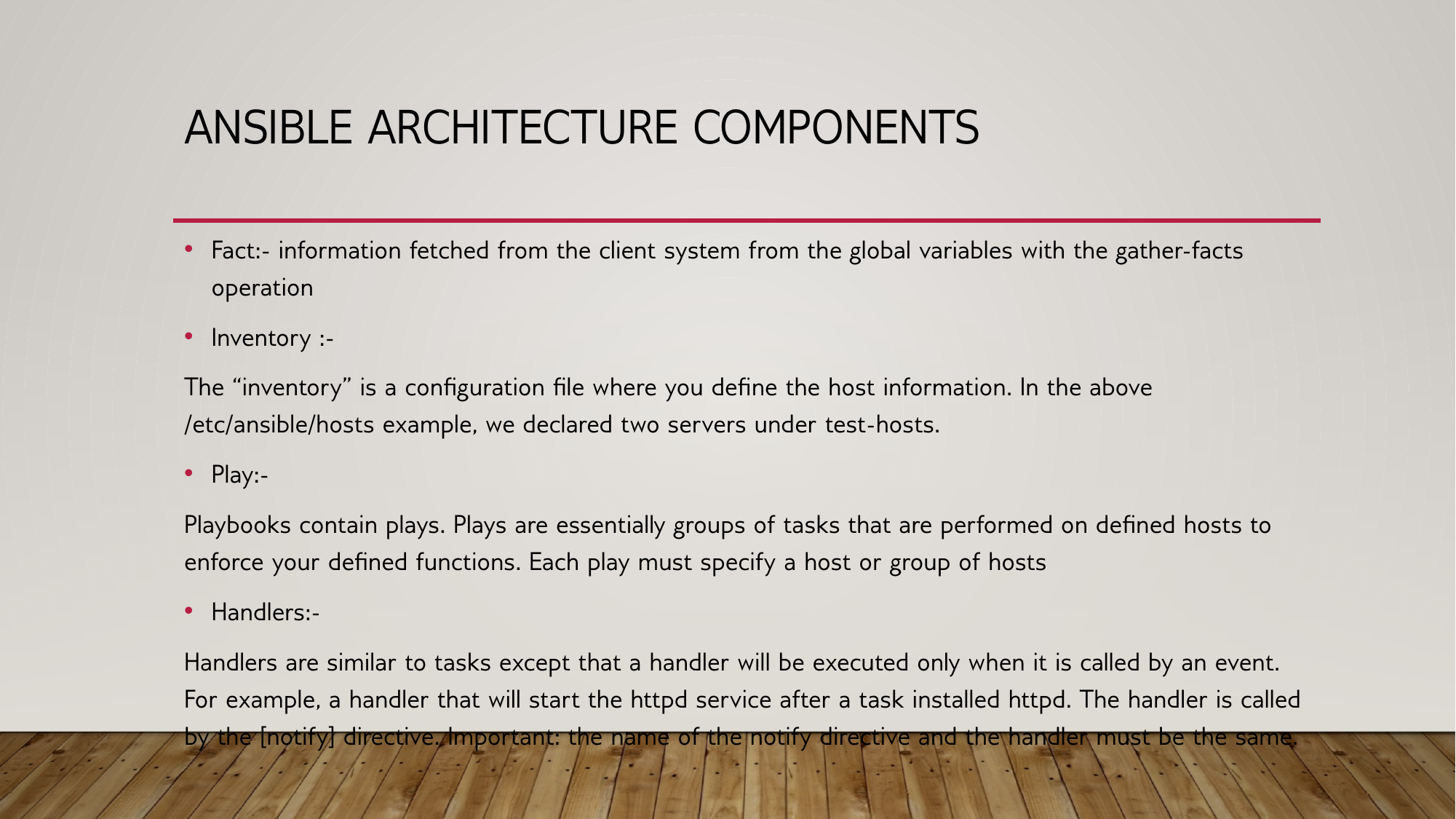

# Ansible architecture components
Fact:- information fetched from the client system from the global variables with the gather-facts operation
Inventory :-
The “inventory” is a configuration file where you define the host information. In the above /etc/ansible/hosts example, we declared two servers under test-hosts.
Play:-
Playbooks contain plays. Plays are essentially groups of tasks that are performed on defined hosts to enforce your defined functions. Each play must specify a host or group of hosts
Handlers:-
Handlers are similar to tasks except that a handler will be executed only when it is called by an event. For example, a handler that will start the httpd service after a task installed httpd. The handler is called by the [notify] directive. Important: the name of the notify directive and the handler must be the same.